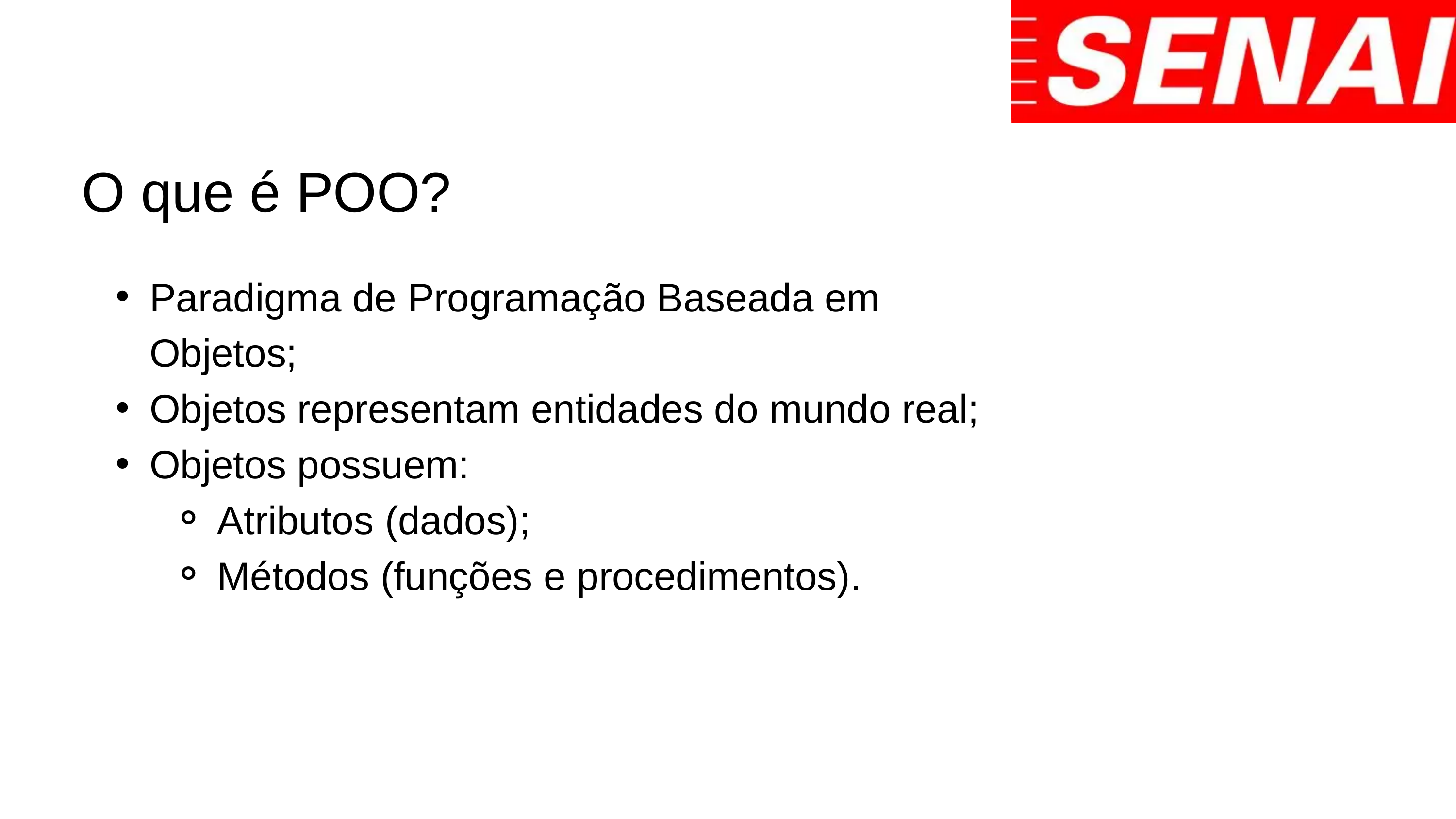

O que é POO?
Paradigma de Programação Baseada em Objetos;
Objetos representam entidades do mundo real;
Objetos possuem:
Atributos (dados);
Métodos (funções e procedimentos).